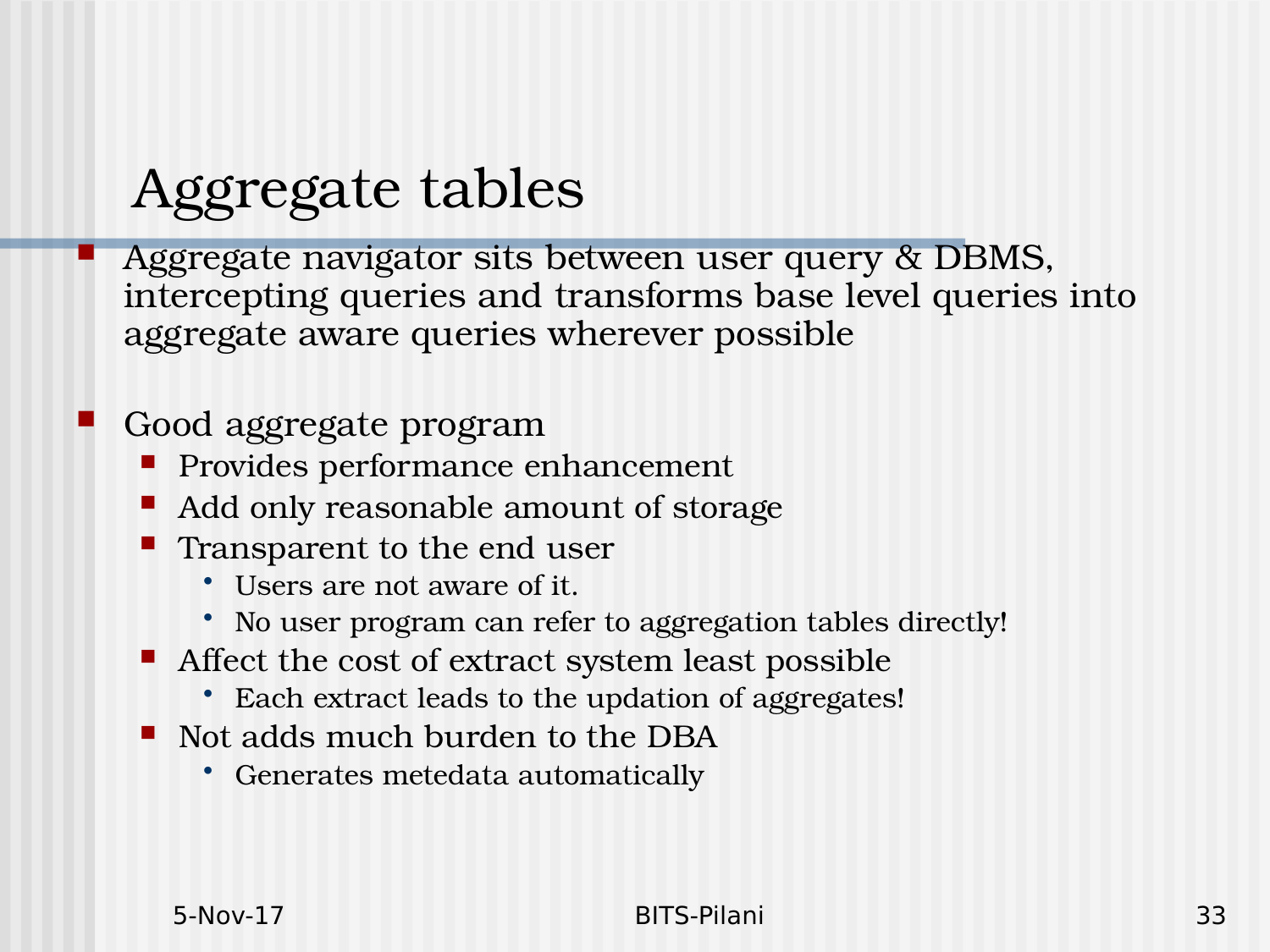

# Aggregate tables
Aggregate navigator sits between user query & DBMS, intercepting queries and transforms base level queries into aggregate aware queries wherever possible

Good aggregate program
Provides performance enhancement
Add only reasonable amount of storage
Transparent to the end user
Users are not aware of it.
No user program can refer to aggregation tables directly!
Affect the cost of extract system least possible
Each extract leads to the updation of aggregates!
Not adds much burden to the DBA
Generates metedata automatically
5-Nov-17
BITS-Pilani
33